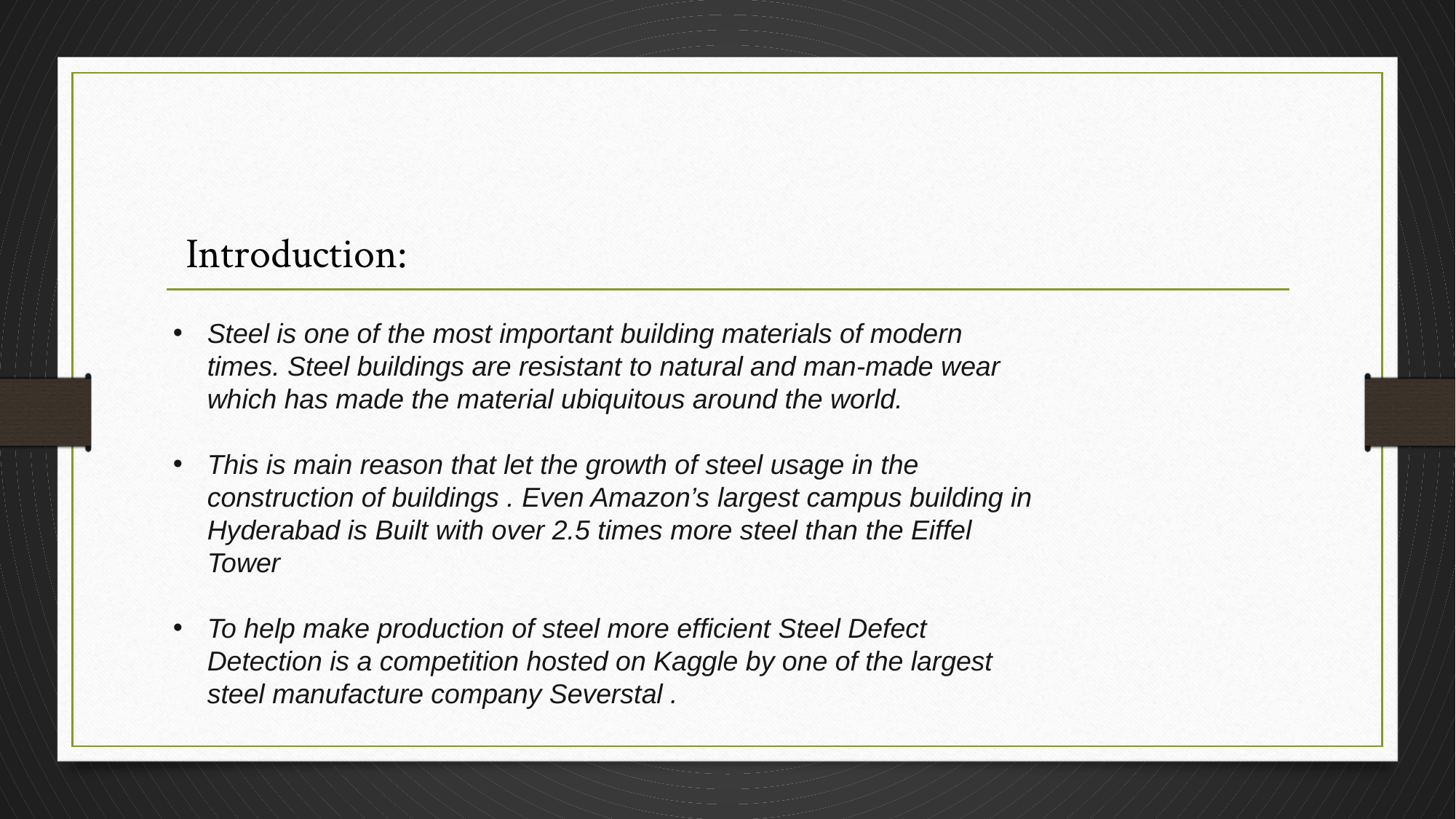

# Introduction:
Steel is one of the most important building materials of modern times. Steel buildings are resistant to natural and man-made wear which has made the material ubiquitous around the world.

This is main reason that let the growth of steel usage in the construction of buildings . Even Amazon’s largest campus building in Hyderabad is Built with over 2.5 times more steel than the Eiffel Tower

To help make production of steel more efficient Steel Defect Detection is a competition hosted on Kaggle by one of the largest steel manufacture company Severstal .